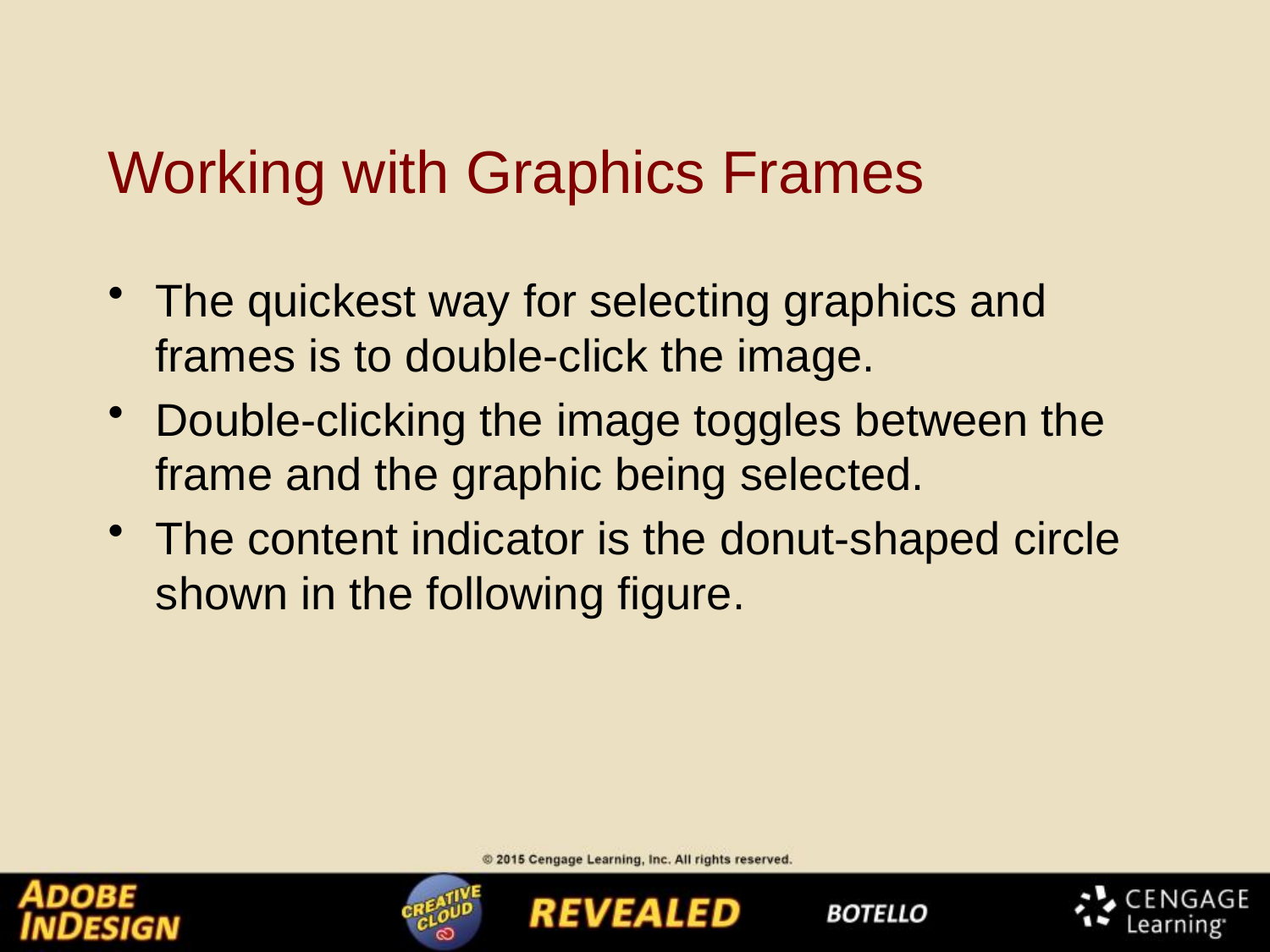

# Working with Graphics Frames
The quickest way for selecting graphics and frames is to double-click the image.
Double-clicking the image toggles between the frame and the graphic being selected.
The content indicator is the donut-shaped circle shown in the following figure.